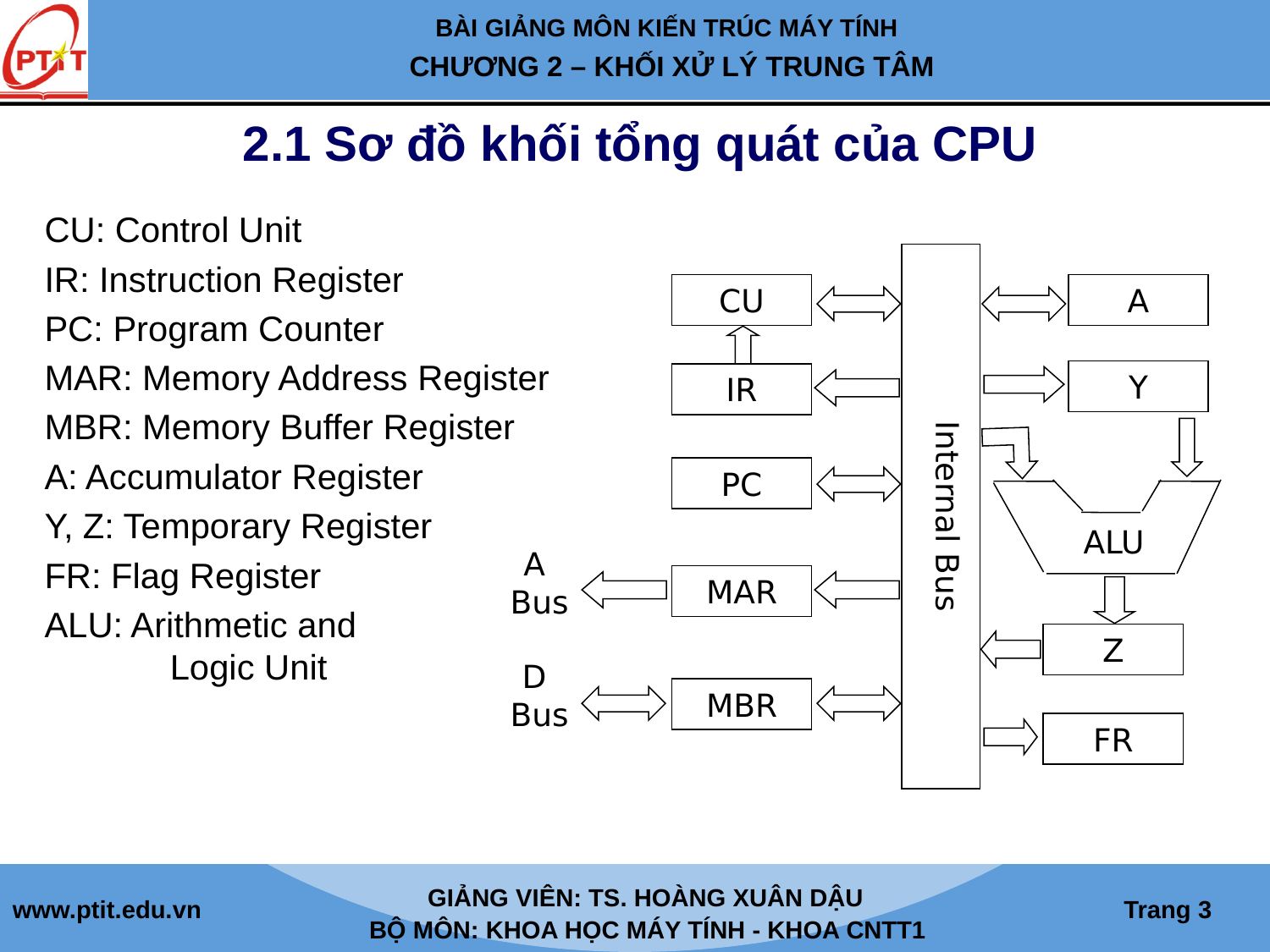

# 2.1 Sơ đồ khối tổng quát của CPU
CU: Control Unit
IR: Instruction Register
PC: Program Counter
MAR: Memory Address Register
MBR: Memory Buffer Register
A: Accumulator Register
Y, Z: Temporary Register
FR: Flag Register
ALU: Arithmetic and
        Logic Unit
Internal Bus
CU
A

Y
IR

PC

ALU

A
Bus
MAR

Z

D
Bus
MBR

FR